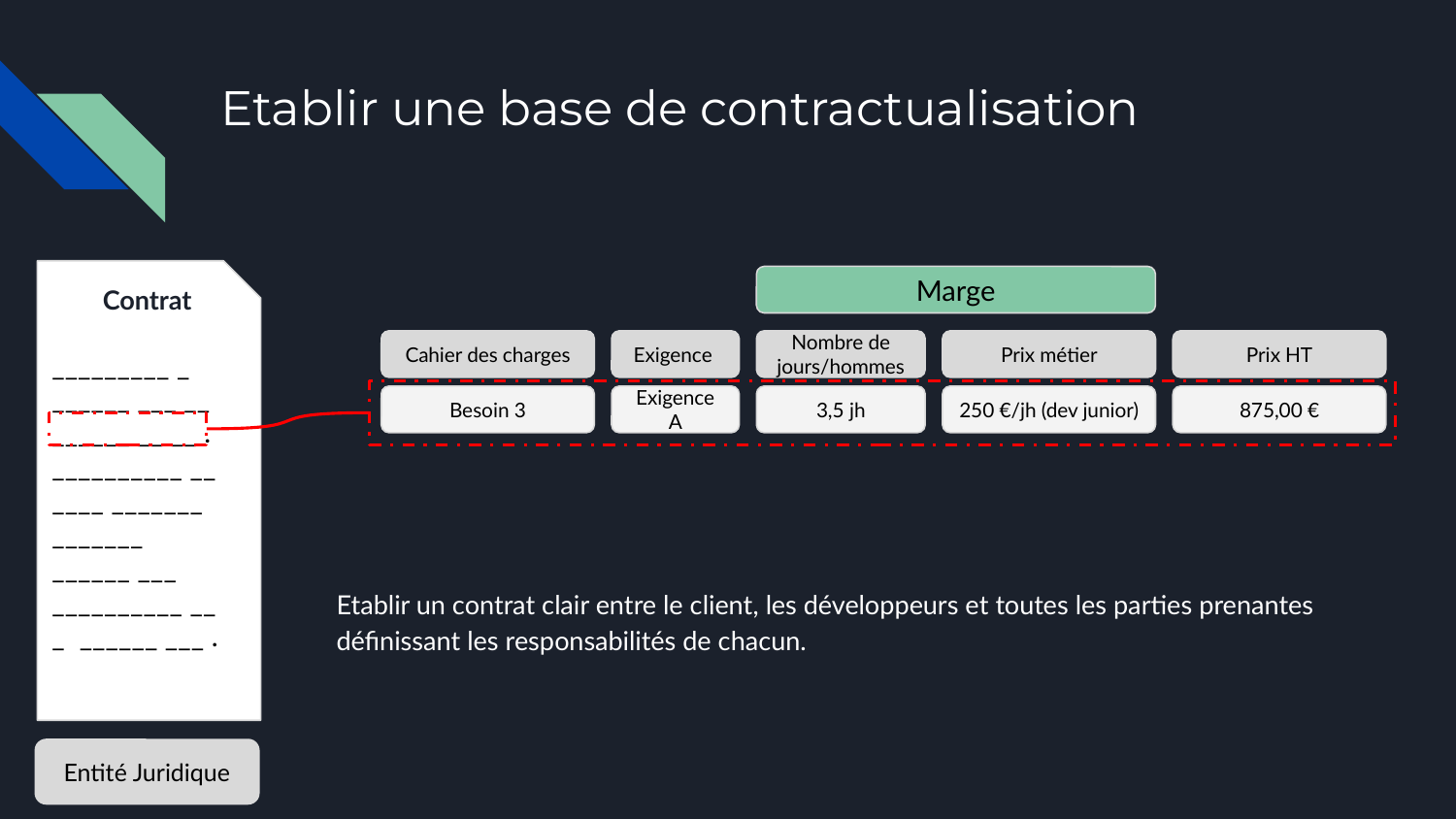

# Etablir une base de contractualisation
_________ _ ______ ___ __  ______ __ __ .   __________ __ ____ _______ _______ ______ ___ __________ __ _  ______ ___ .
Marge
Contrat
Cahier des charges
Exigence
Nombre de jours/hommes
Prix métier
Prix HT

Besoin 3
Exigence A
3,5 jh
250 €/jh (dev junior)
875,00 €

Etablir un contrat clair entre le client, les développeurs et toutes les parties prenantes définissant les responsabilités de chacun.
Entité Juridique